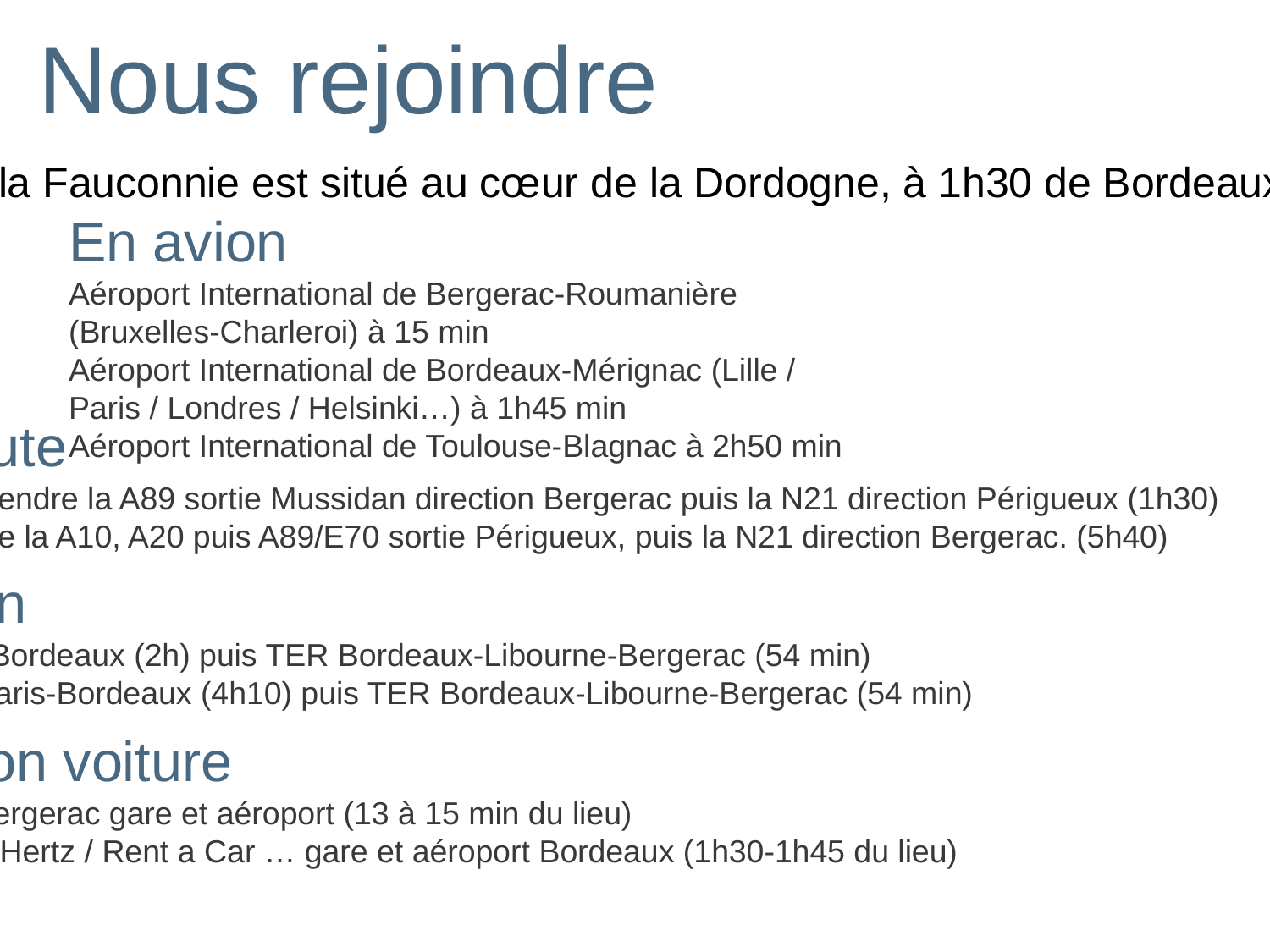

Nous rejoindre
Le domaine de la Fauconnie est situé au cœur de la Dordogne, à 1h30 de Bordeaux par la route.
En avion
Aéroport International de Bergerac-Roumanière (Bruxelles-Charleroi) à 15 min
Aéroport International de Bordeaux-Mérignac (Lille / Paris / Londres / Helsinki…) à 1h45 min
Aéroport International de Toulouse-Blagnac à 2h50 min
Par la route
De Bordeaux prendre la A89 sortie Mussidan direction Bergerac puis la N21 direction Périgueux (1h30)
De Paris prendre la A10, A20 puis A89/E70 sortie Périgueux, puis la N21 direction Bergerac. (5h40)
En train
TGV Paris-Bordeaux (2h) puis TER Bordeaux-Libourne-Bergerac (54 min)
TGV Lille-Paris-Bordeaux (4h10) puis TER Bordeaux-Libourne-Bergerac (54 min)
Location voiture
Europcar Bergerac gare et aéroport (13 à 15 min du lieu)
Avis / Sixt / Hertz / Rent a Car … gare et aéroport Bordeaux (1h30-1h45 du lieu)